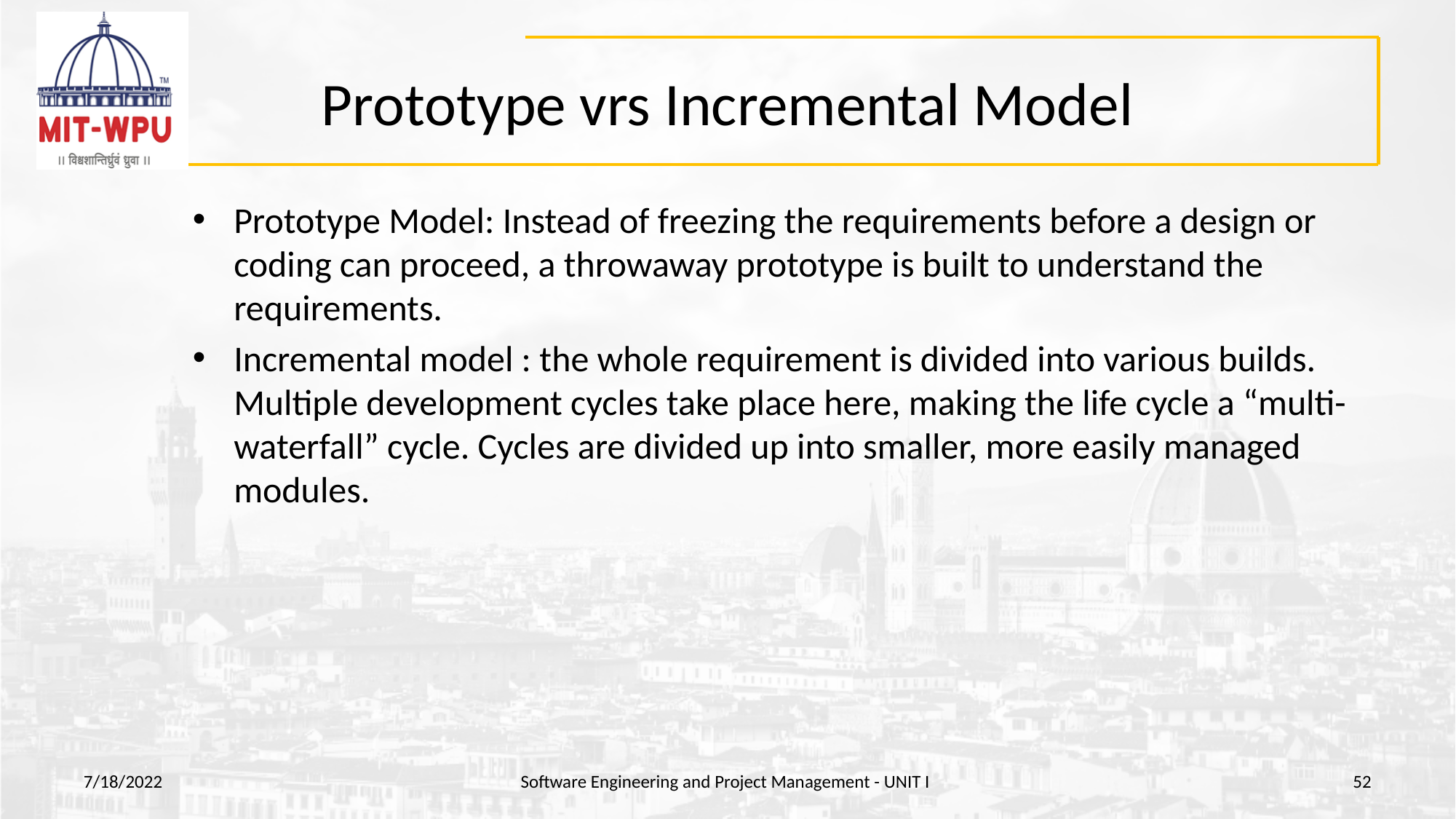

# Prototype vrs Incremental Model
Prototype Model: Instead of freezing the requirements before a design or coding can proceed, a throwaway prototype is built to understand the requirements.
Incremental model : the whole requirement is divided into various builds. Multiple development cycles take place here, making the life cycle a “multi-waterfall” cycle. Cycles are divided up into smaller, more easily managed modules.
7/18/2022
Software Engineering and Project Management - UNIT I
52